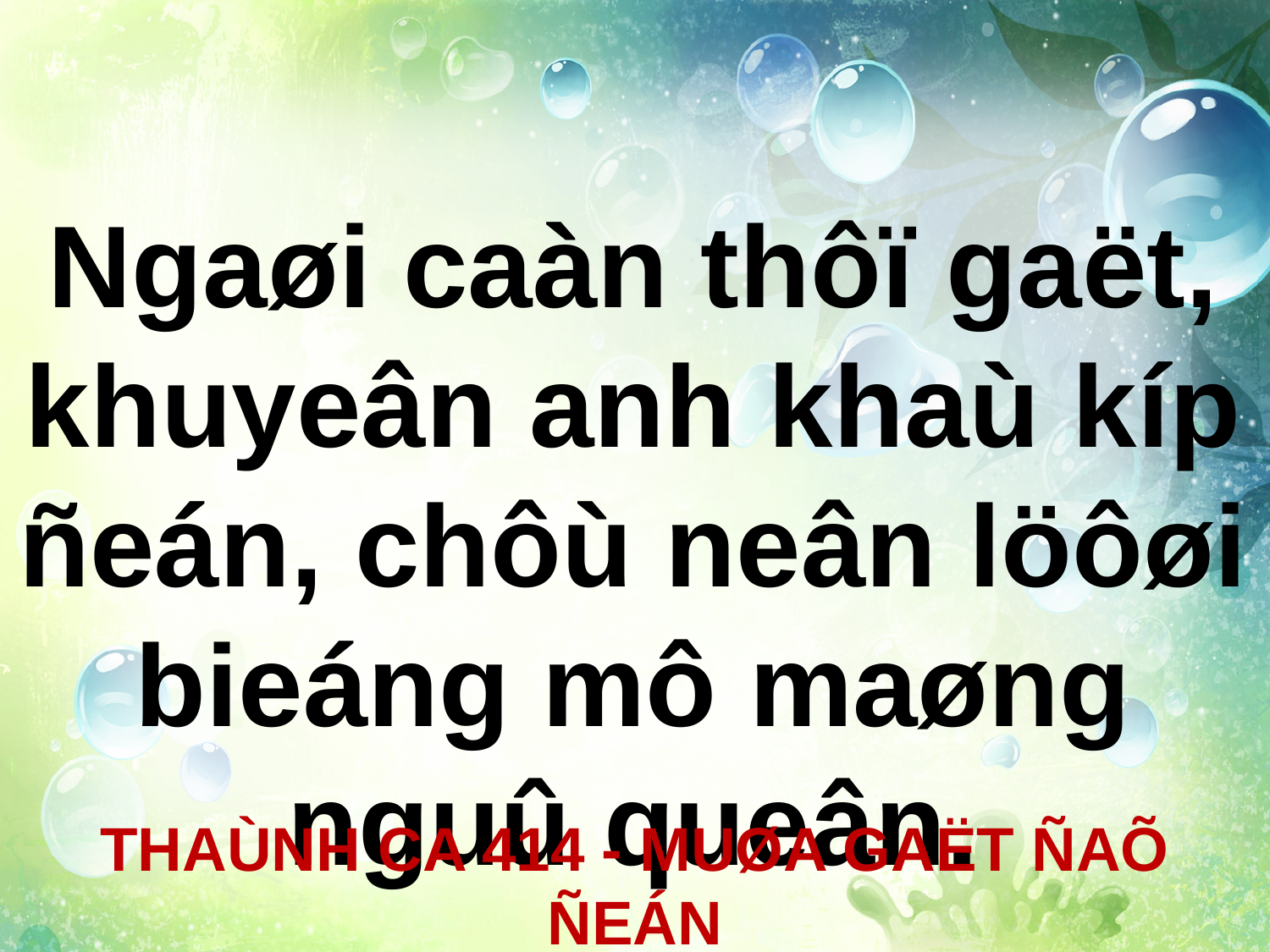

Ngaøi caàn thôï gaët, khuyeân anh khaù kíp ñeán, chôù neân löôøi bieáng mô maøng nguû queân.
THAÙNH CA 414 - MUØA GAËT ÑAÕ ÑEÁN